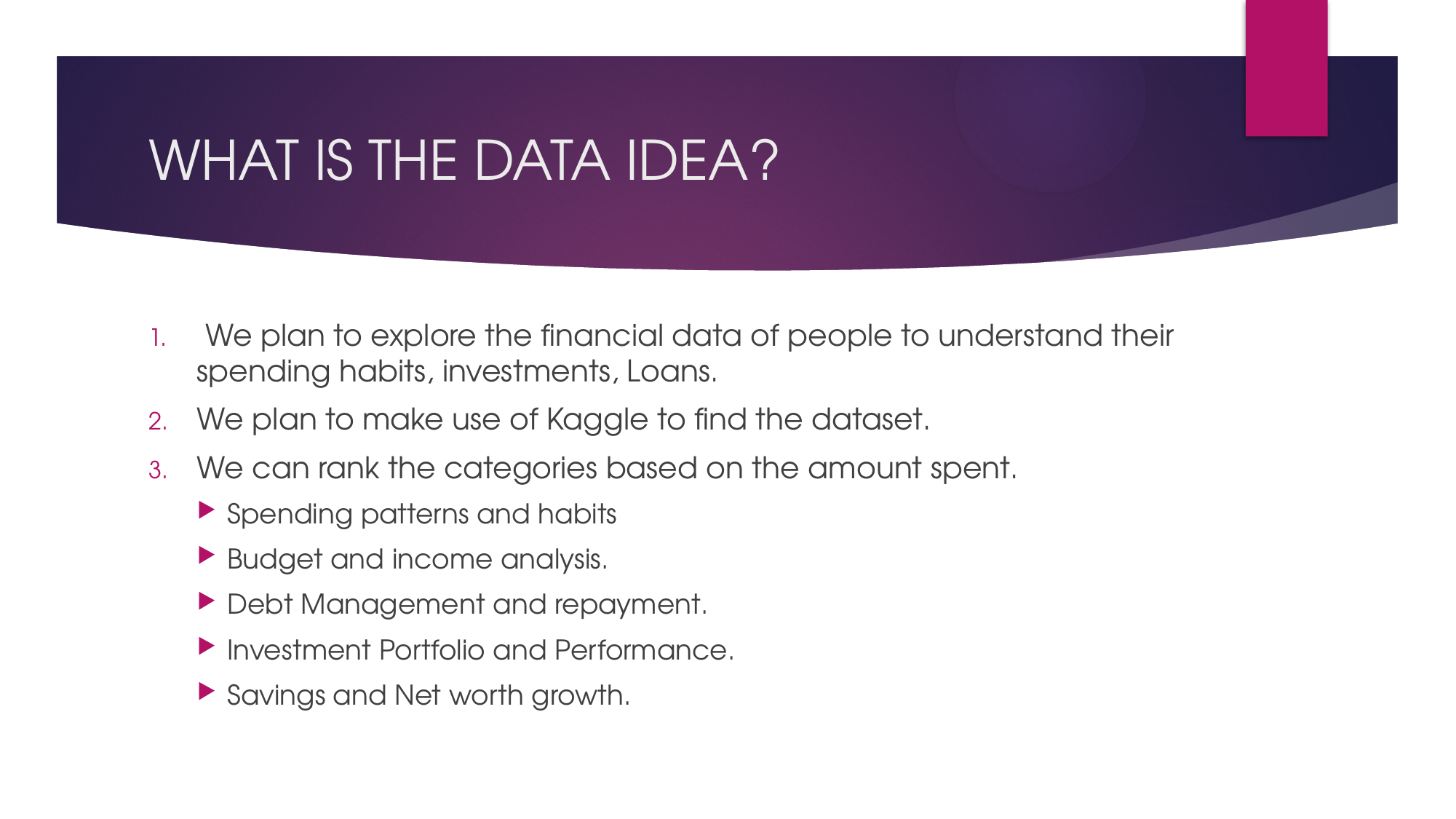

# WHAT IS THE DATA IDEA?
 We plan to explore the financial data of people to understand their spending habits, investments, Loans.
We plan to make use of Kaggle to find the dataset.
We can rank the categories based on the amount spent.
Spending patterns and habits
Budget and income analysis.
Debt Management and repayment.
Investment Portfolio and Performance.
Savings and Net worth growth.